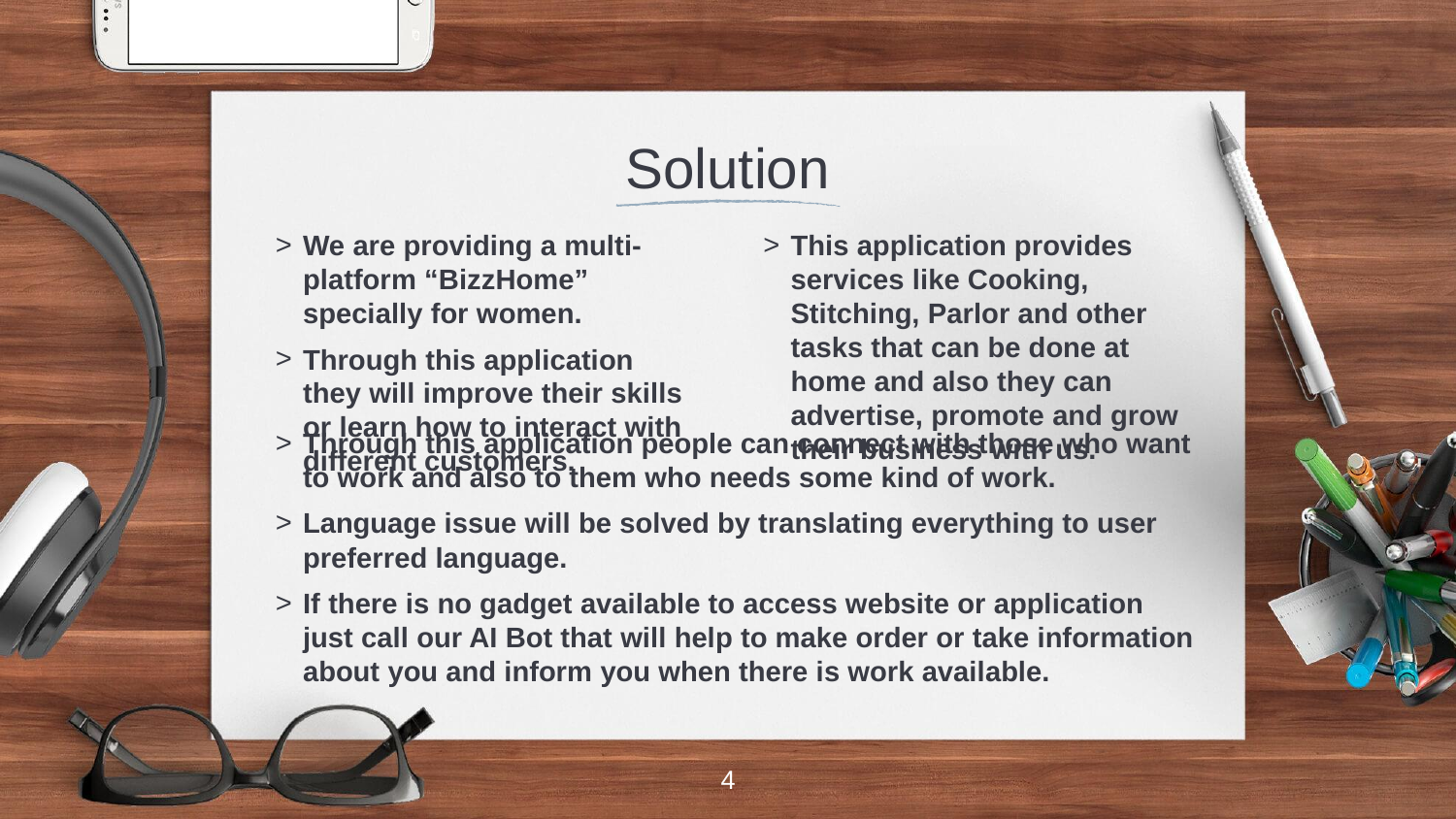

# Solution
We are providing a multi-platform “BizzHome” specially for women.
Through this application they will improve their skills or learn how to interact with different customers.

This application provides services like Cooking, Stitching, Parlor and other tasks that can be done at home and also they can advertise, promote and grow their business with us.
Through this application people can connect with those who want to work and also to them who needs some kind of work.
Language issue will be solved by translating everything to user preferred language.
If there is no gadget available to access website or application just call our AI Bot that will help to make order or take information about you and inform you when there is work available.
4